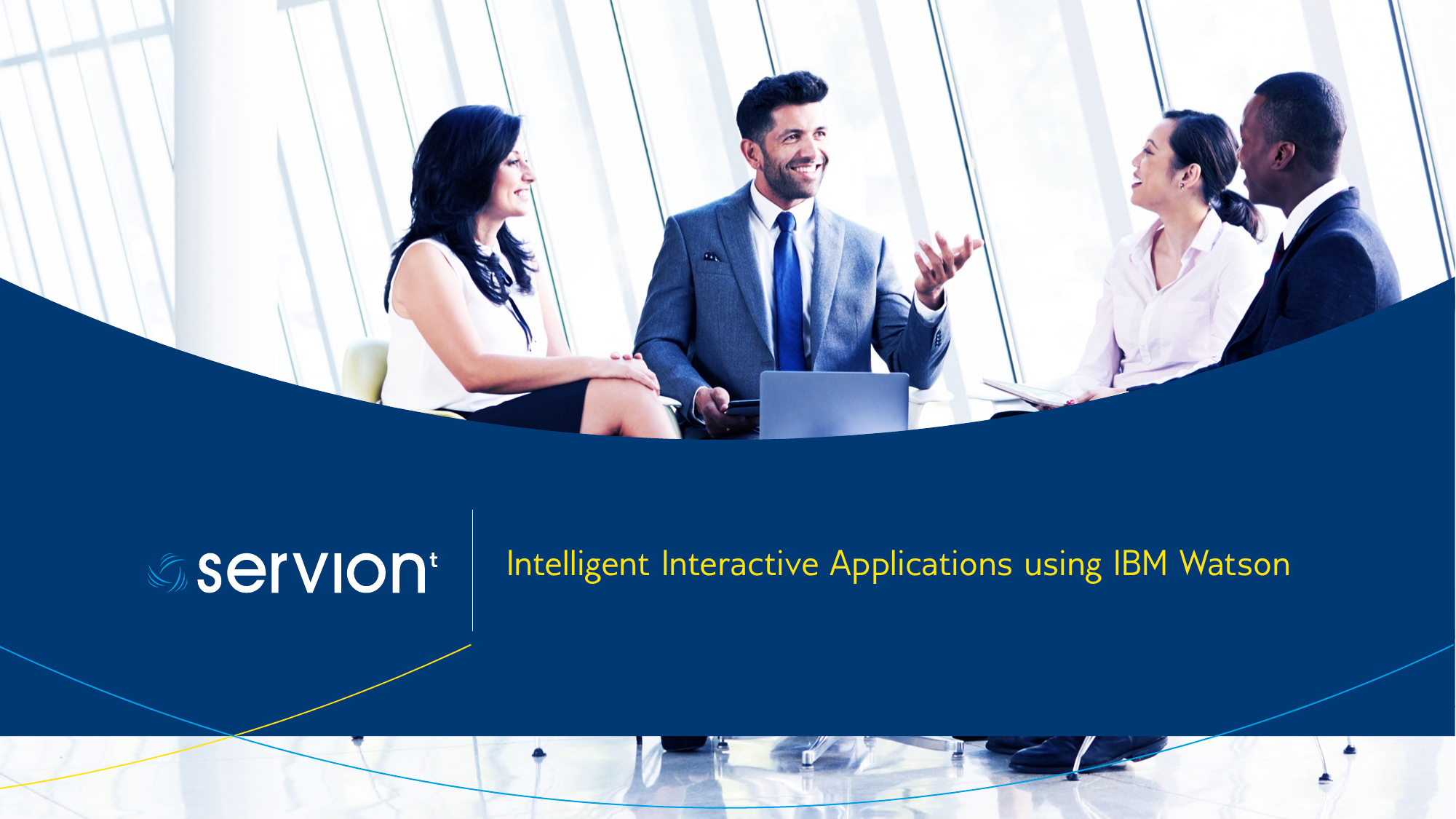

# Intelligent Interactive Applications using IBM Watson